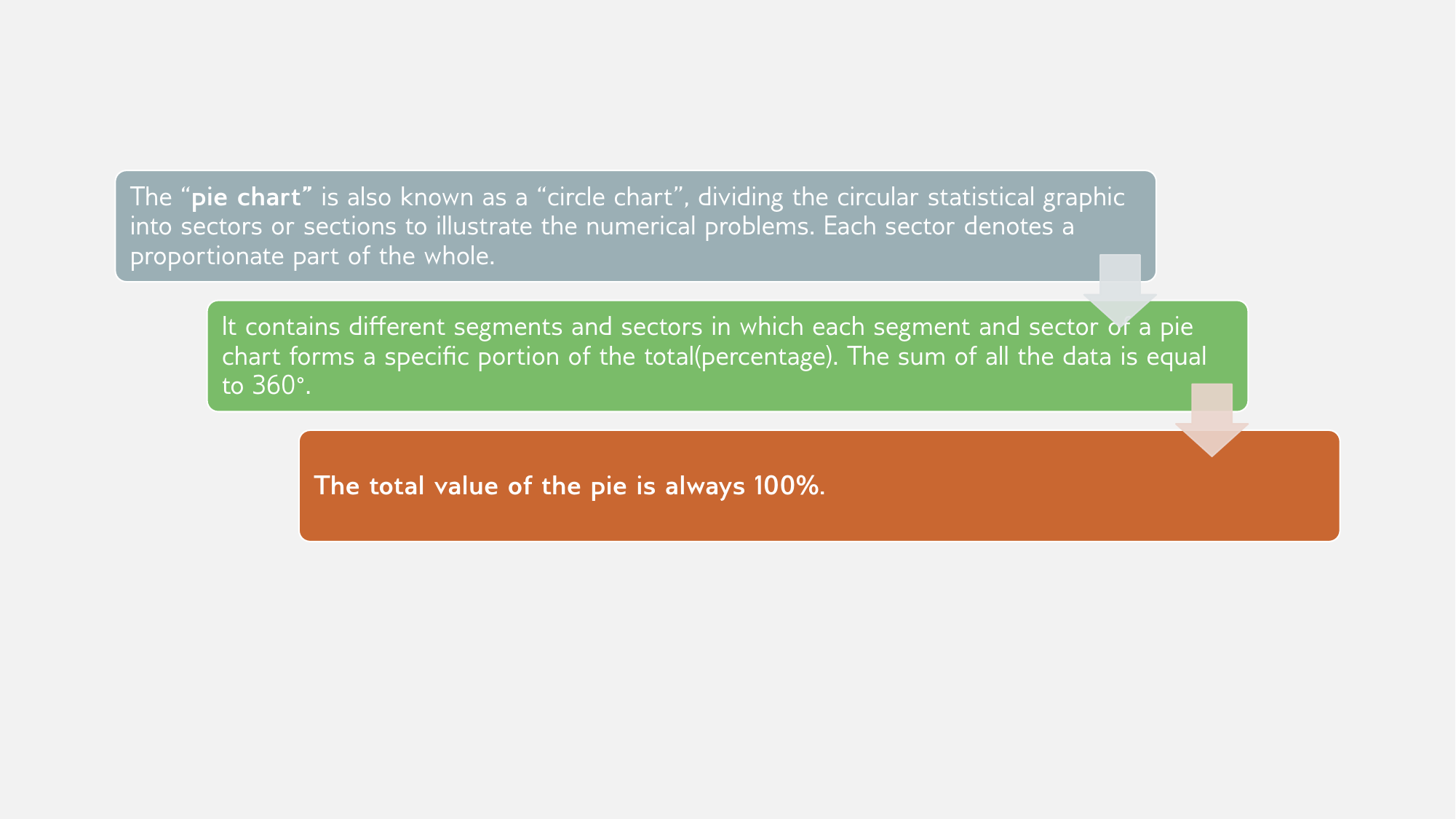

The “pie chart” is also known as a “circle chart”, dividing the circular statistical graphic into sectors or sections to illustrate the numerical problems. Each sector denotes a proportionate part of the whole.
It contains different segments and sectors in which each segment and sector of a pie chart forms a specific portion of the total(percentage). The sum of all the data is equal to 360°.
The total value of the pie is always 100%.